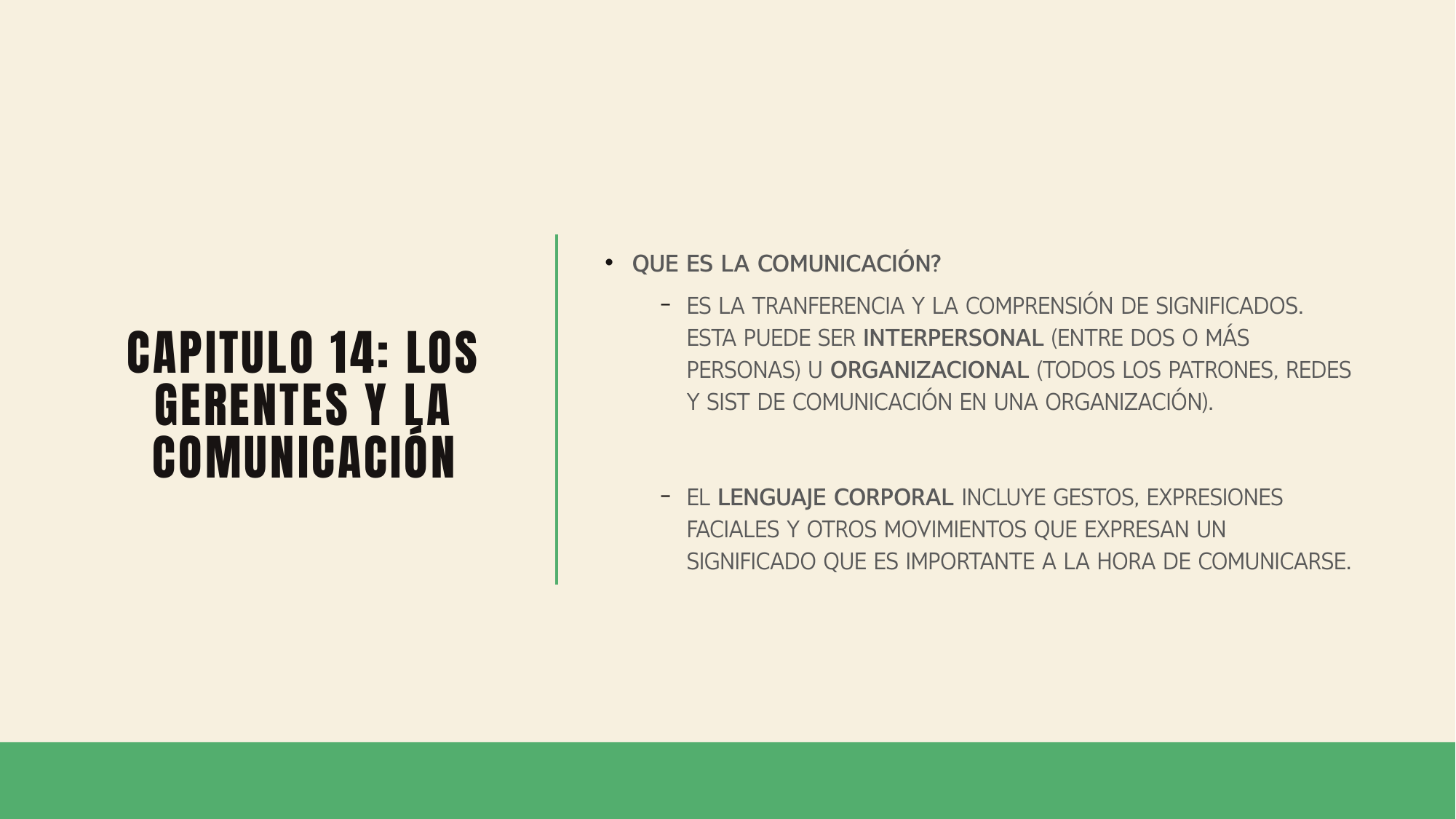

# CAPITULO 14: LOS GERENTES Y LA COMUNICACIÓN
QUE ES LA COMUNICACIÓN?
ES LA TRANFERENCIA Y LA COMPRENSIÓN DE SIGNIFICADOS. ESTA PUEDE SER INTERPERSONAL (ENTRE DOS O MÁS PERSONAS) U ORGANIZACIONAL (TODOS LOS PATRONES, REDES Y SIST DE COMUNICACIÓN EN UNA ORGANIZACIÓN).

EL LENGUAJE CORPORAL INCLUYE GESTOS, EXPRESIONES FACIALES Y OTROS MOVIMIENTOS QUE EXPRESAN UN SIGNIFICADO QUE ES IMPORTANTE A LA HORA DE COMUNICARSE.